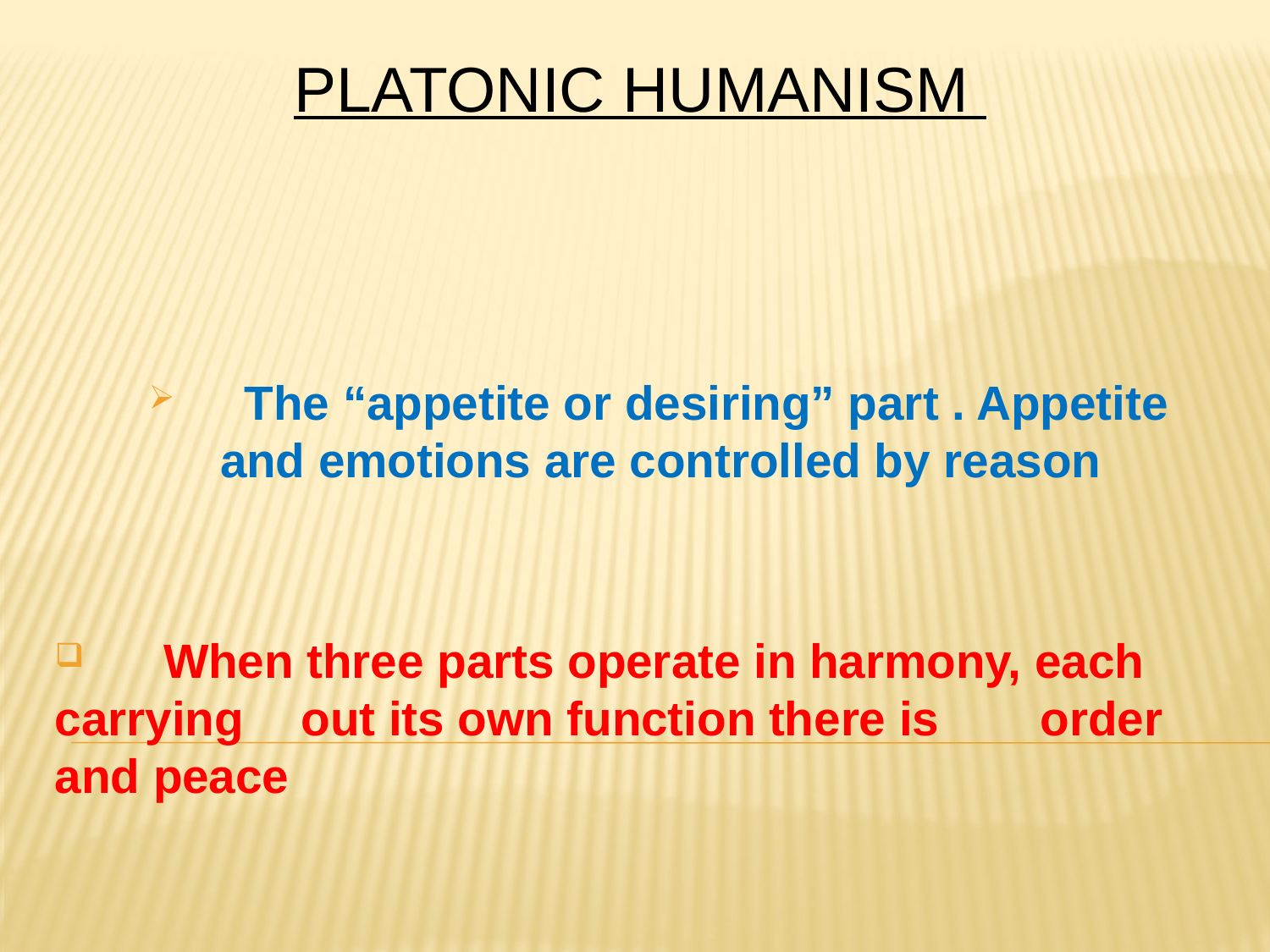

# PLATONIC HUMANISM

     The “appetite or desiring” part . Appetite and emotions are controlled by reason

      When three parts operate in harmony, each 	carrying 	out its own function there is 	order and peace